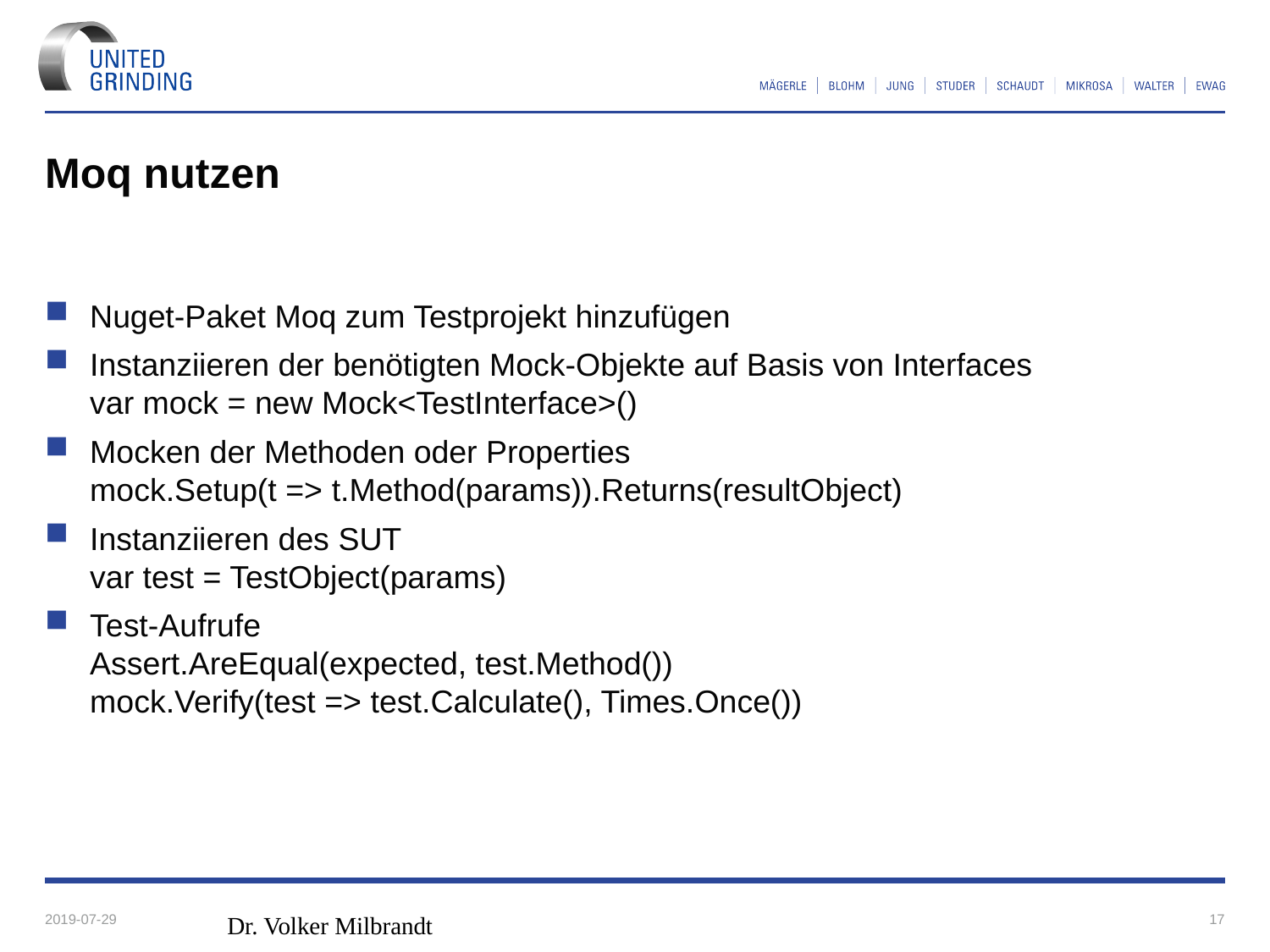

# Moq nutzen

Nuget-Paket Moq zum Testprojekt hinzufügen
Instanziieren der benötigten Mock-Objekte auf Basis von Interfaces
var mock = new Mock<TestInterface>()
Mocken der Methoden oder Properties
mock.Setup(t => t.Method(params)).Returns(resultObject)
Instanziieren des SUT
var test = TestObject(params)
Test-Aufrufe
Assert.AreEqual(expected, test.Method())
mock.Verify(test => test.Calculate(), Times.Once())

2019-07-29
Dr. Volker Milbrandt
17